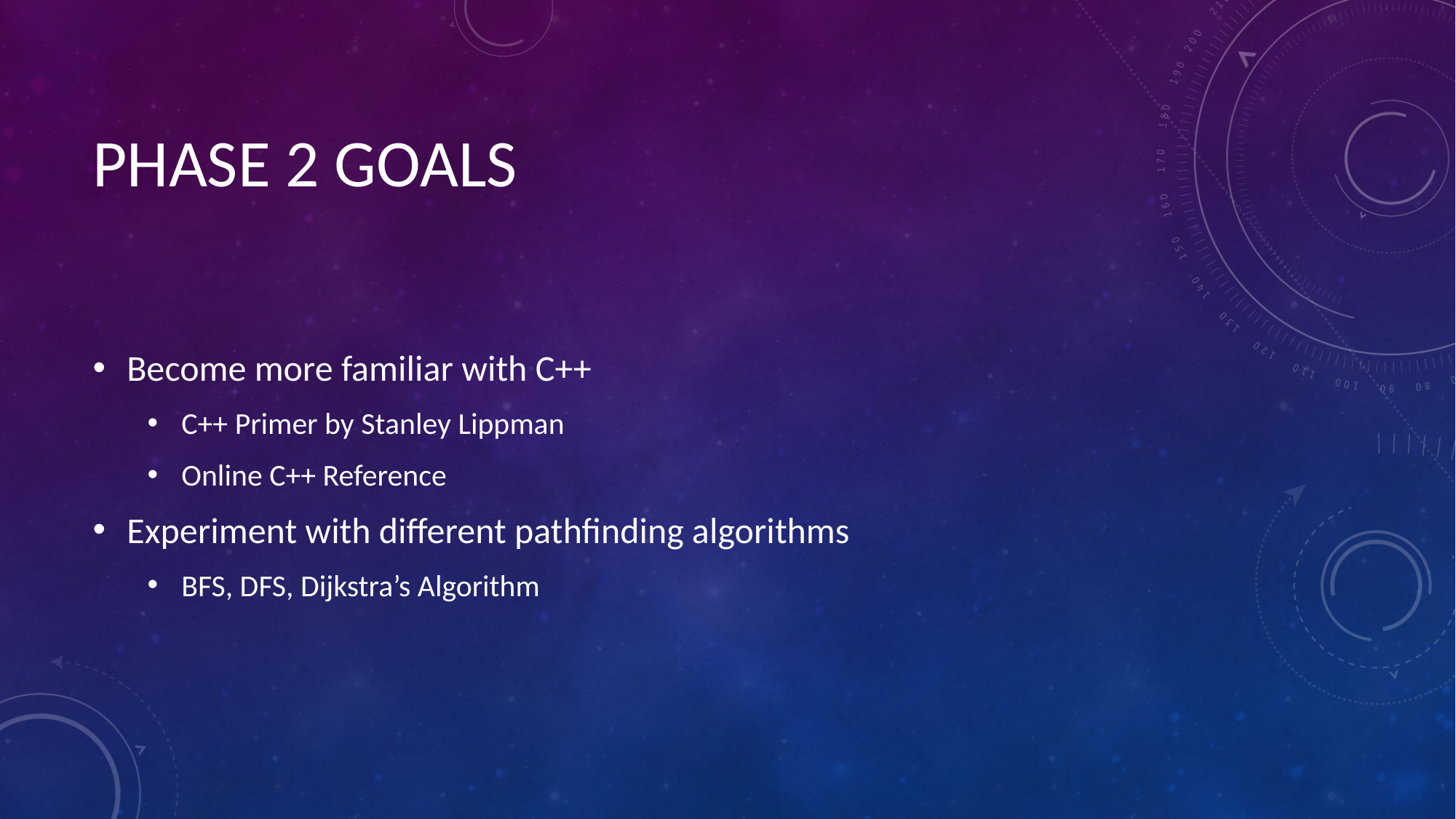

# Phase 2 GOALS
Become more familiar with C++
C++ Primer by Stanley Lippman
Online C++ Reference
Experiment with different pathfinding algorithms
BFS, DFS, Dijkstra’s Algorithm